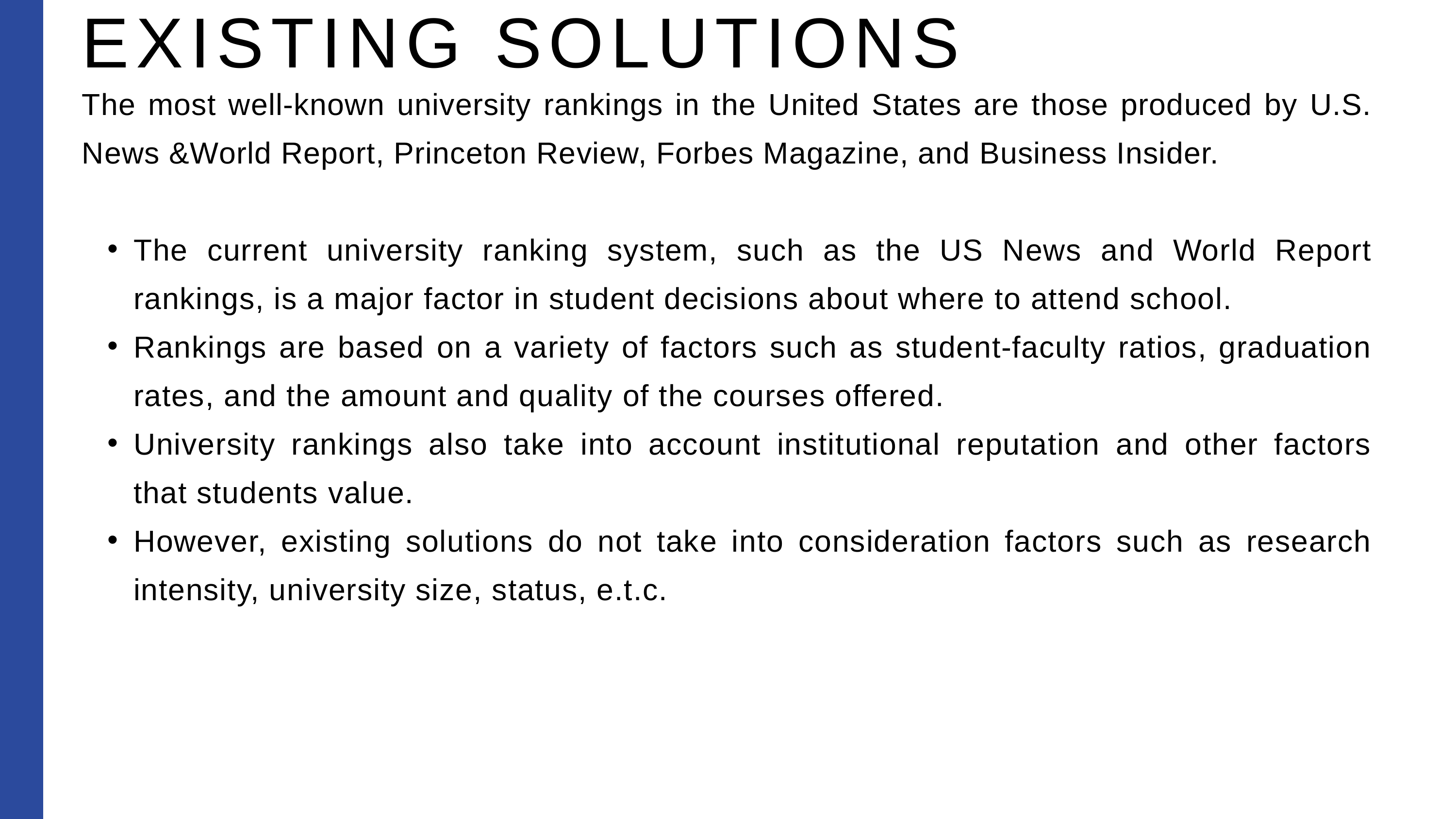

EXISTING SOLUTIONS
The most well-known university rankings in the United States are those produced by U.S. News &World Report, Princeton Review, Forbes Magazine, and Business Insider.

The current university ranking system, such as the US News and World Report rankings, is a major factor in student decisions about where to attend school.
Rankings are based on a variety of factors such as student-faculty ratios, graduation rates, and the amount and quality of the courses offered.
University rankings also take into account institutional reputation and other factors that students value.
However, existing solutions do not take into consideration factors such as research intensity, university size, status, e.t.c.